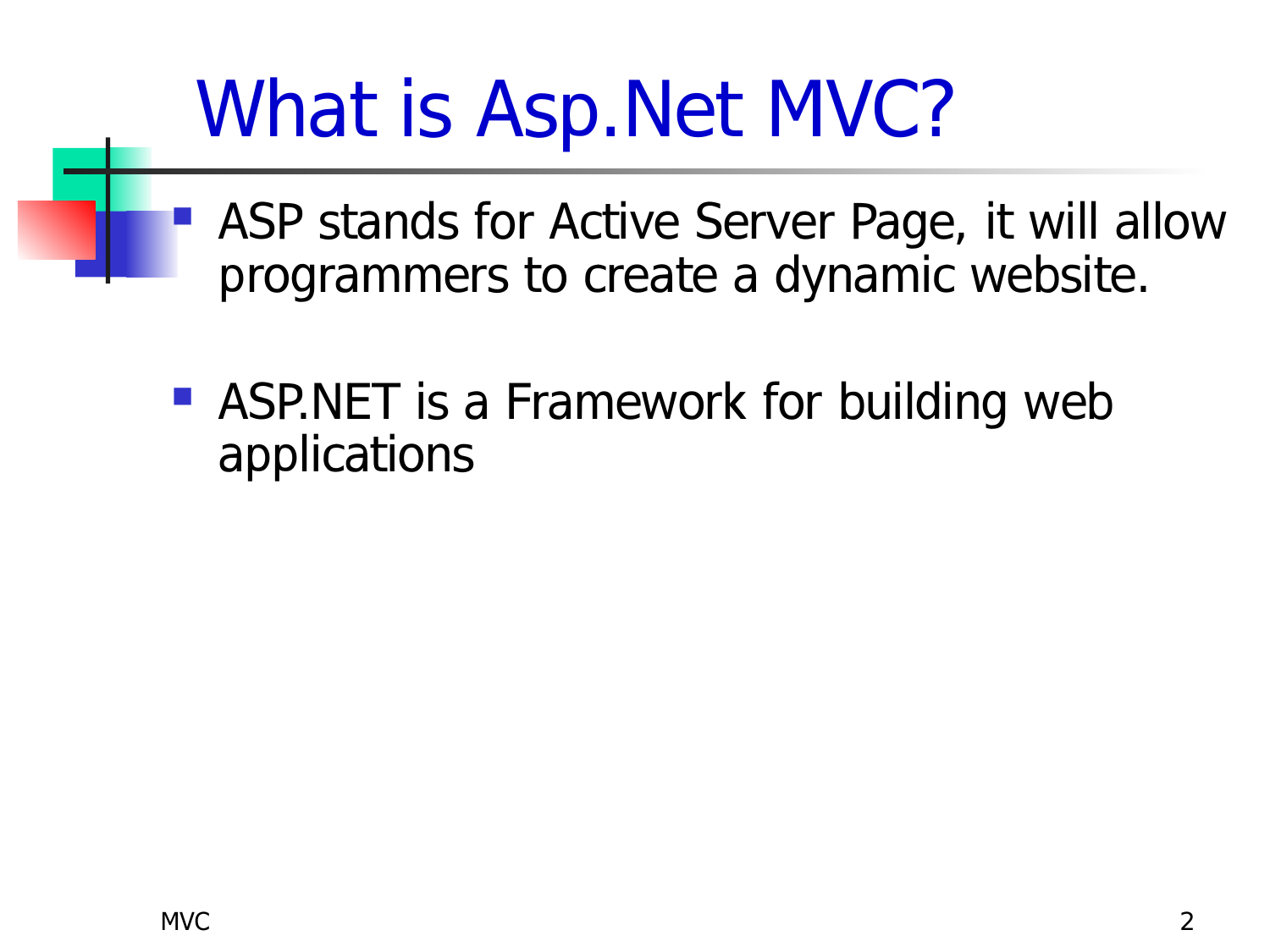

# What is Asp.Net MVC?
ASP stands for Active Server Page, it will allow programmers to create a dynamic website.

ASP.NET is a Framework for building web applications

MVC
2